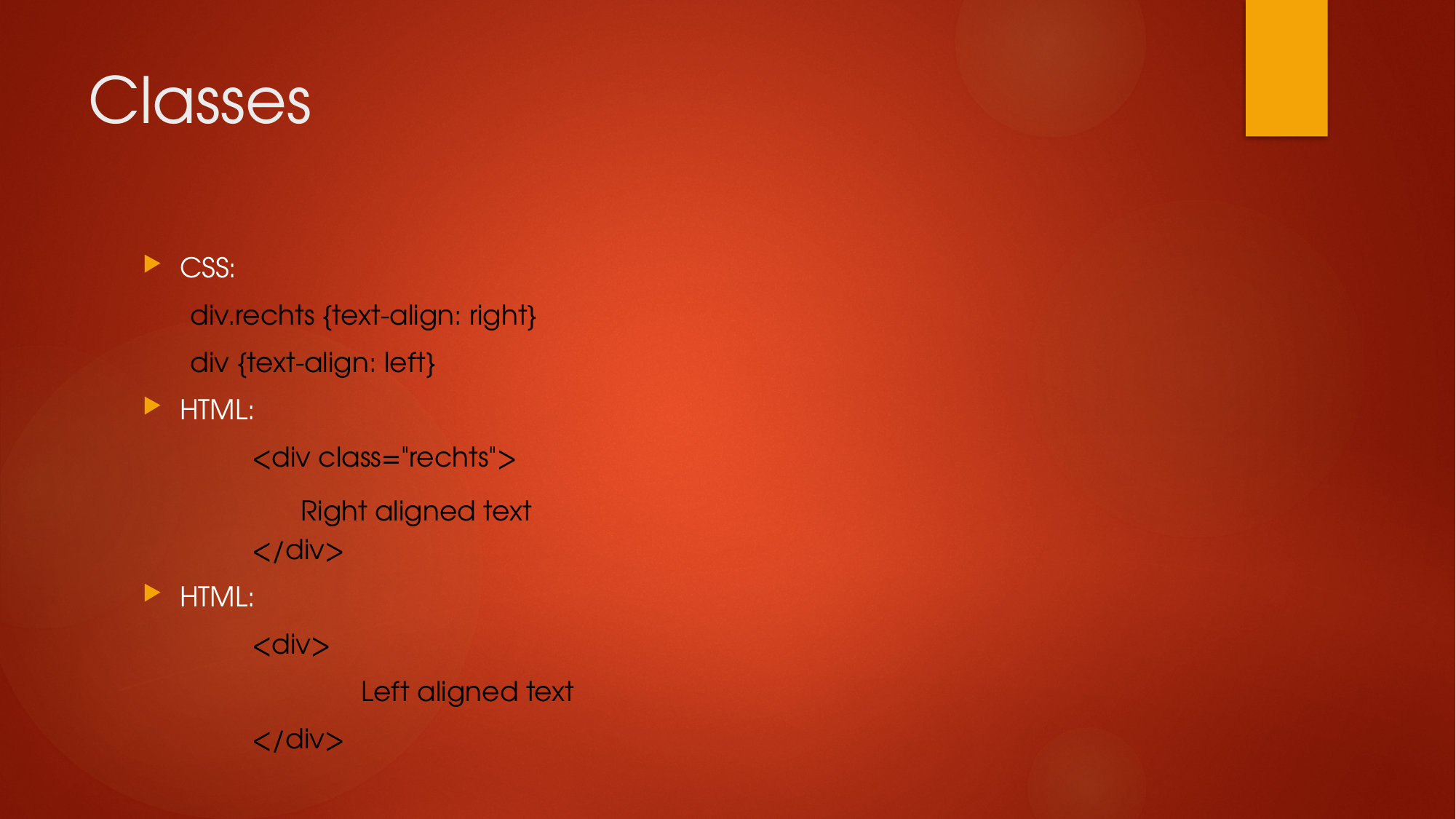

# Classes
CSS:
div.rechts {text-align: right}
div {text-align: left}
HTML:
	<div class="rechts">
	Right aligned text
	</div>
HTML:
	<div>
		Left aligned text
	</div>